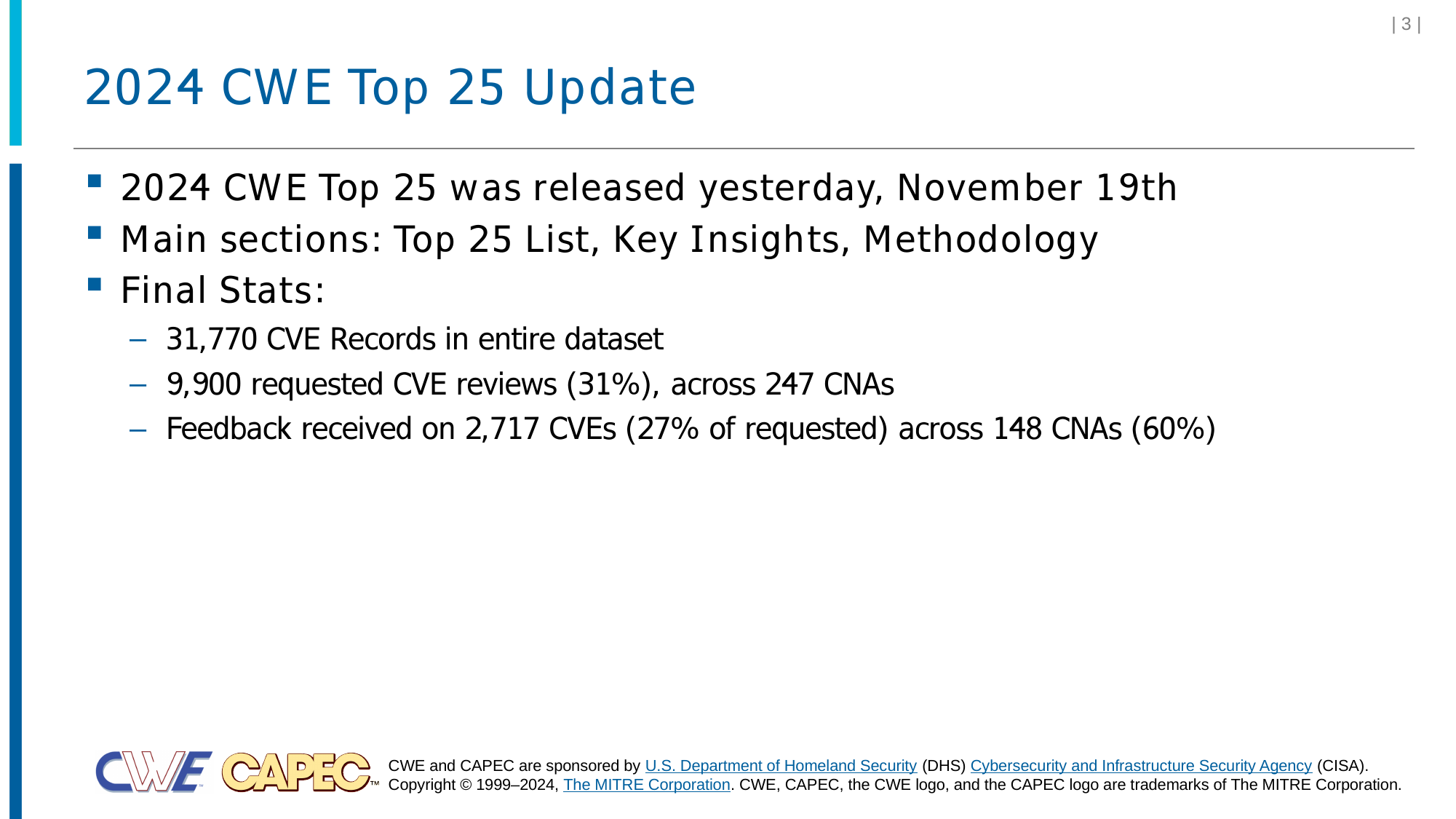

| 3 |
# 2024 CWE Top 25 Update
2024 CWE Top 25 was released yesterday, November 19th
Main sections: Top 25 List, Key Insights, Methodology
Final Stats:
31,770 CVE Records in entire dataset
9,900 requested CVE reviews (31%), across 247 CNAs
Feedback received on 2,717 CVEs (27% of requested) across 148 CNAs (60%)